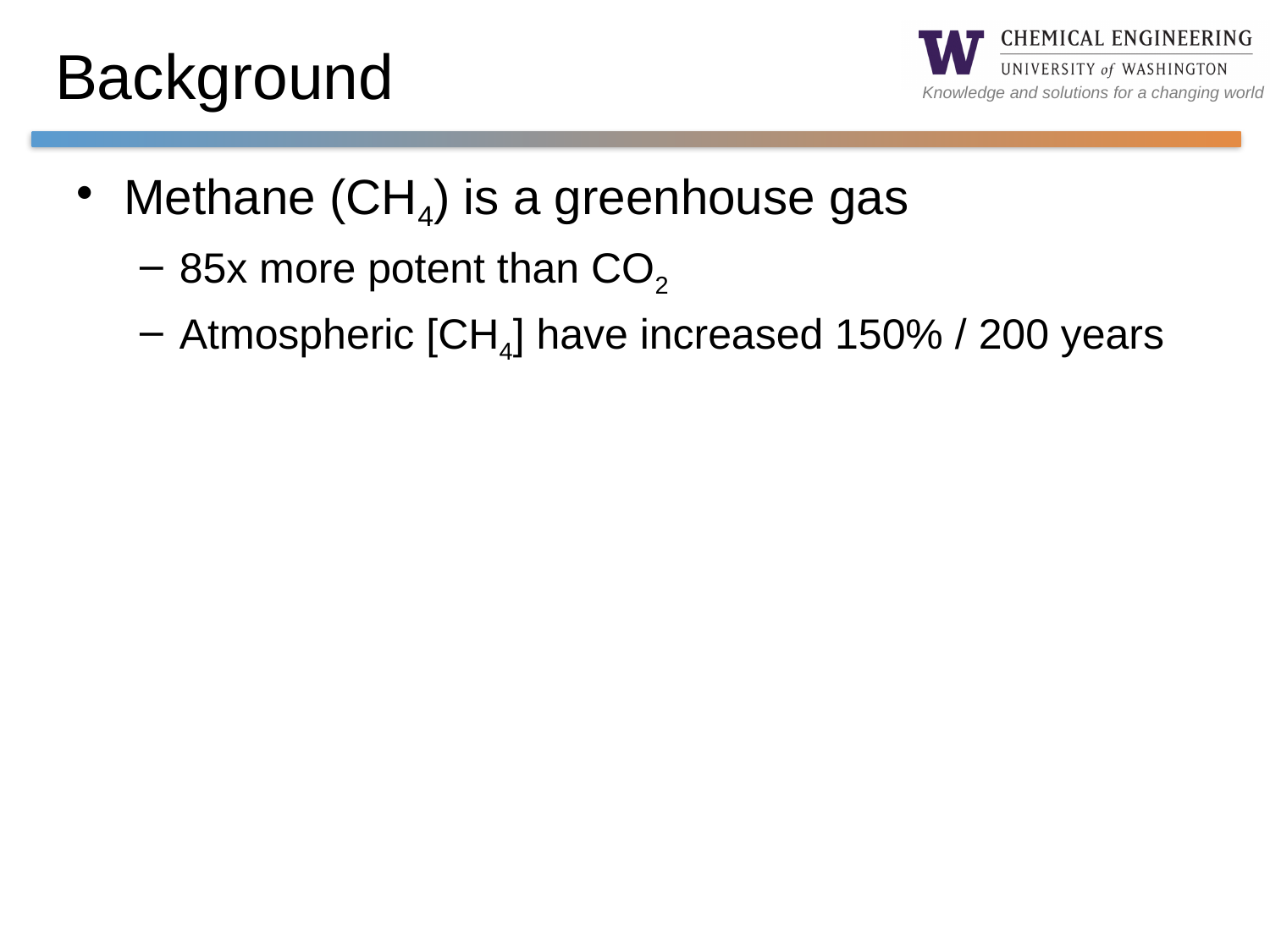

# Background
Methane (CH4) is a greenhouse gas
85x more potent than CO2
Atmospheric [CH4] have increased 150% / 200 years